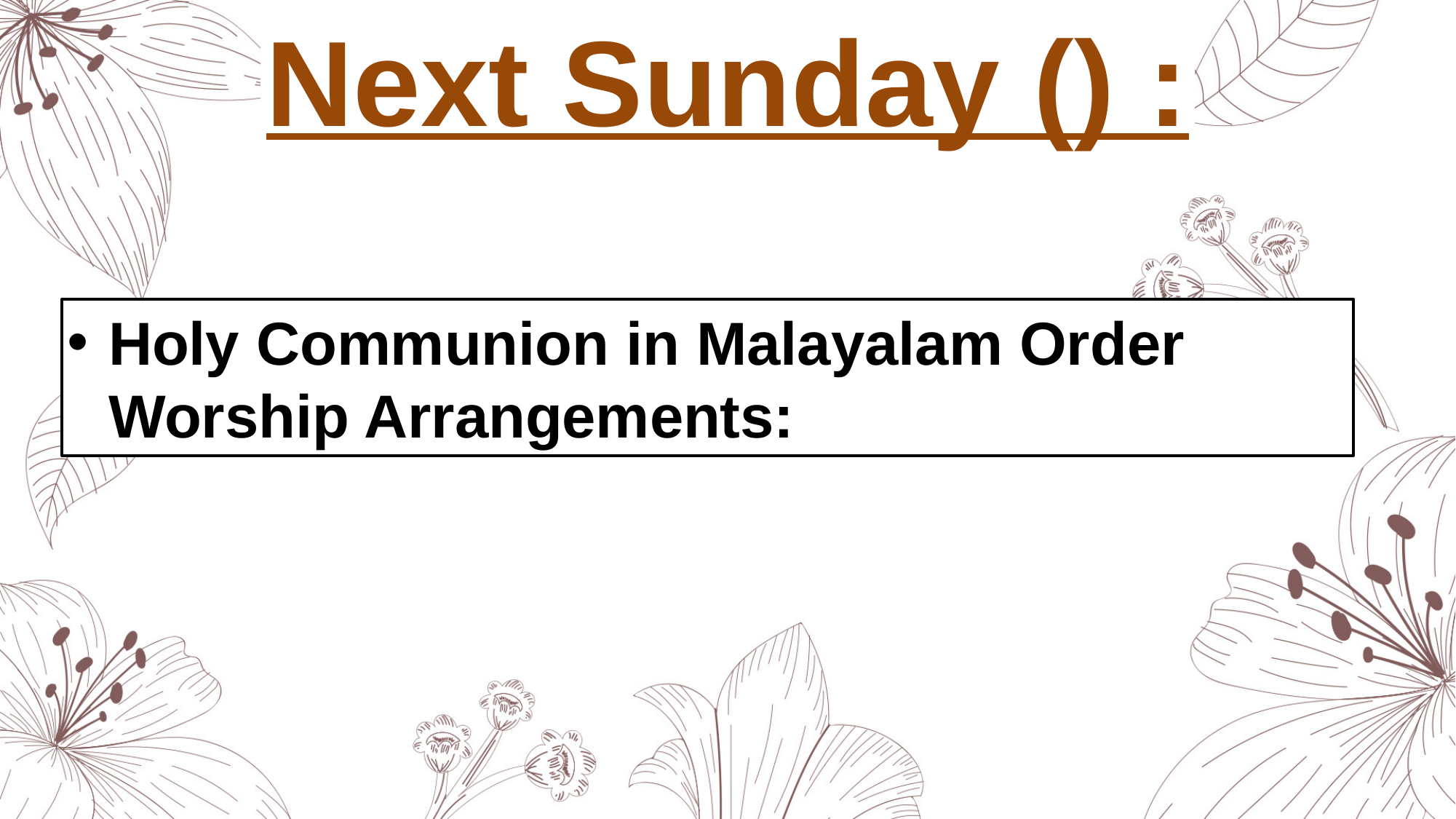

Next Sunday () :
Holy Communion in Malayalam Order
Worship Arrangements: